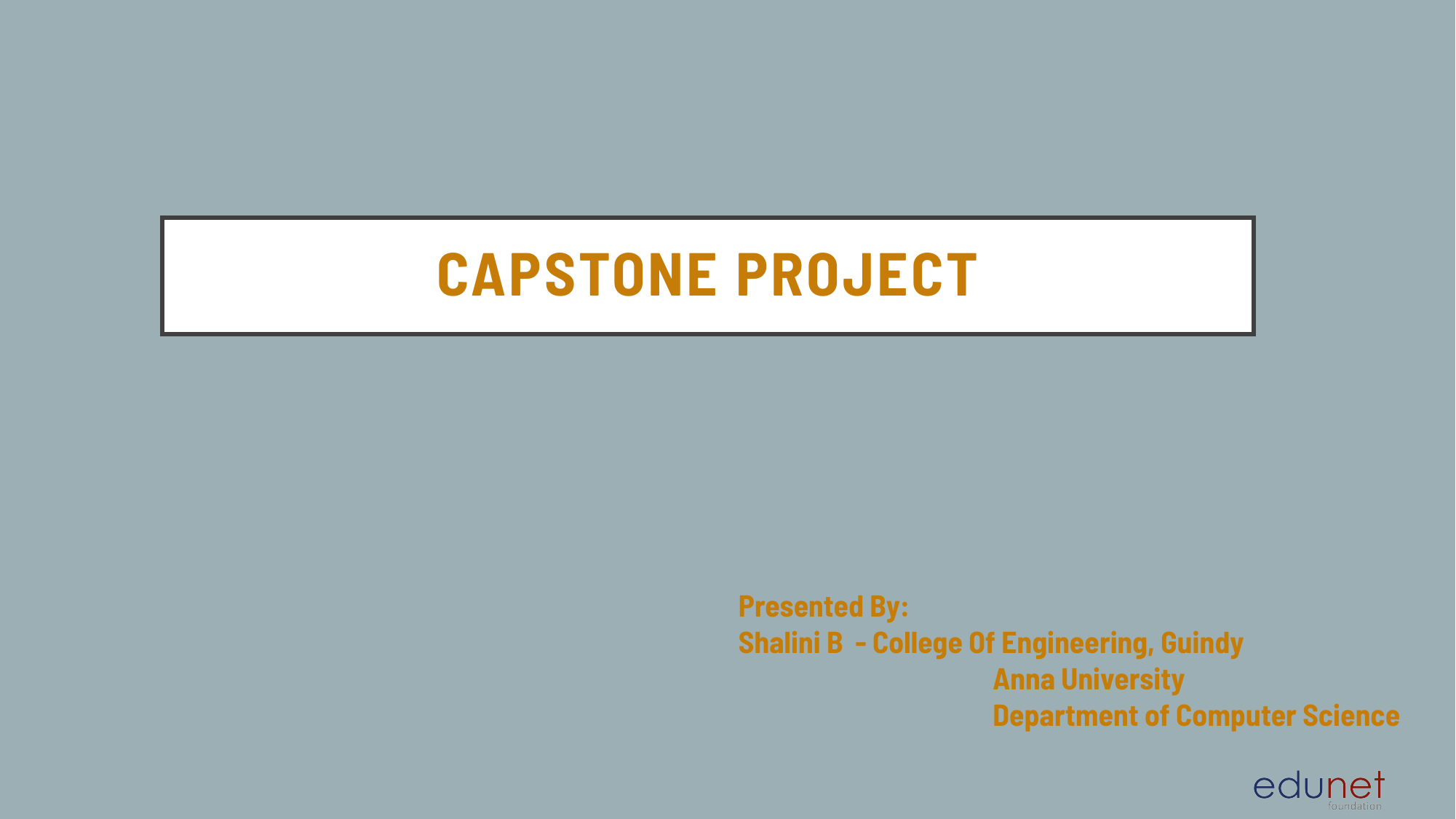

# CAPSTONE PROJECT
Presented By:
Shalini B  - College Of Engineering, Guindy
		      Anna University
		      Department of Computer Science